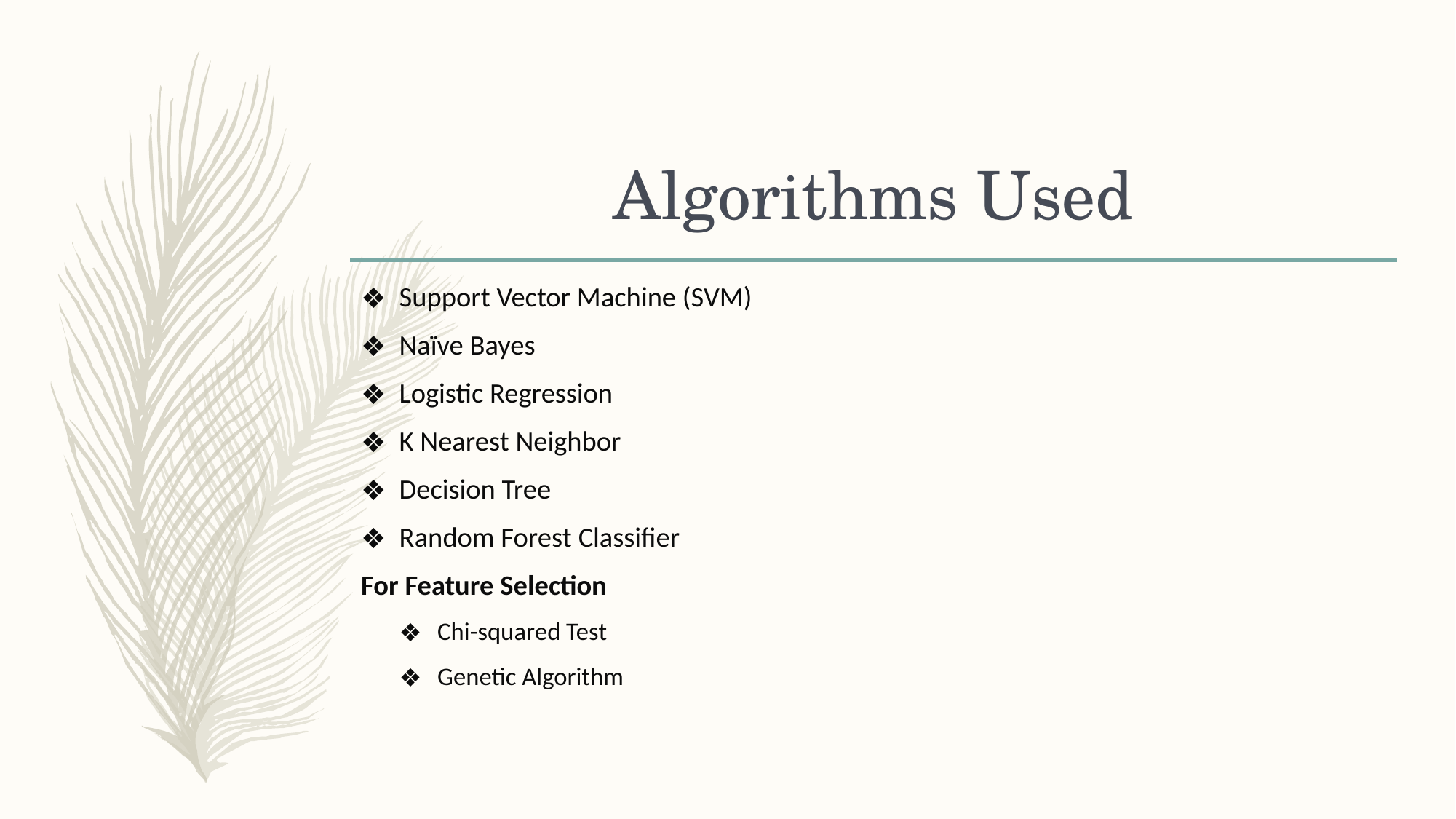

# Algorithms Used
Support Vector Machine (SVM)
Naïve Bayes
Logistic Regression
K Nearest Neighbor
Decision Tree
Random Forest Classifier
For Feature Selection
Chi-squared Test
Genetic Algorithm